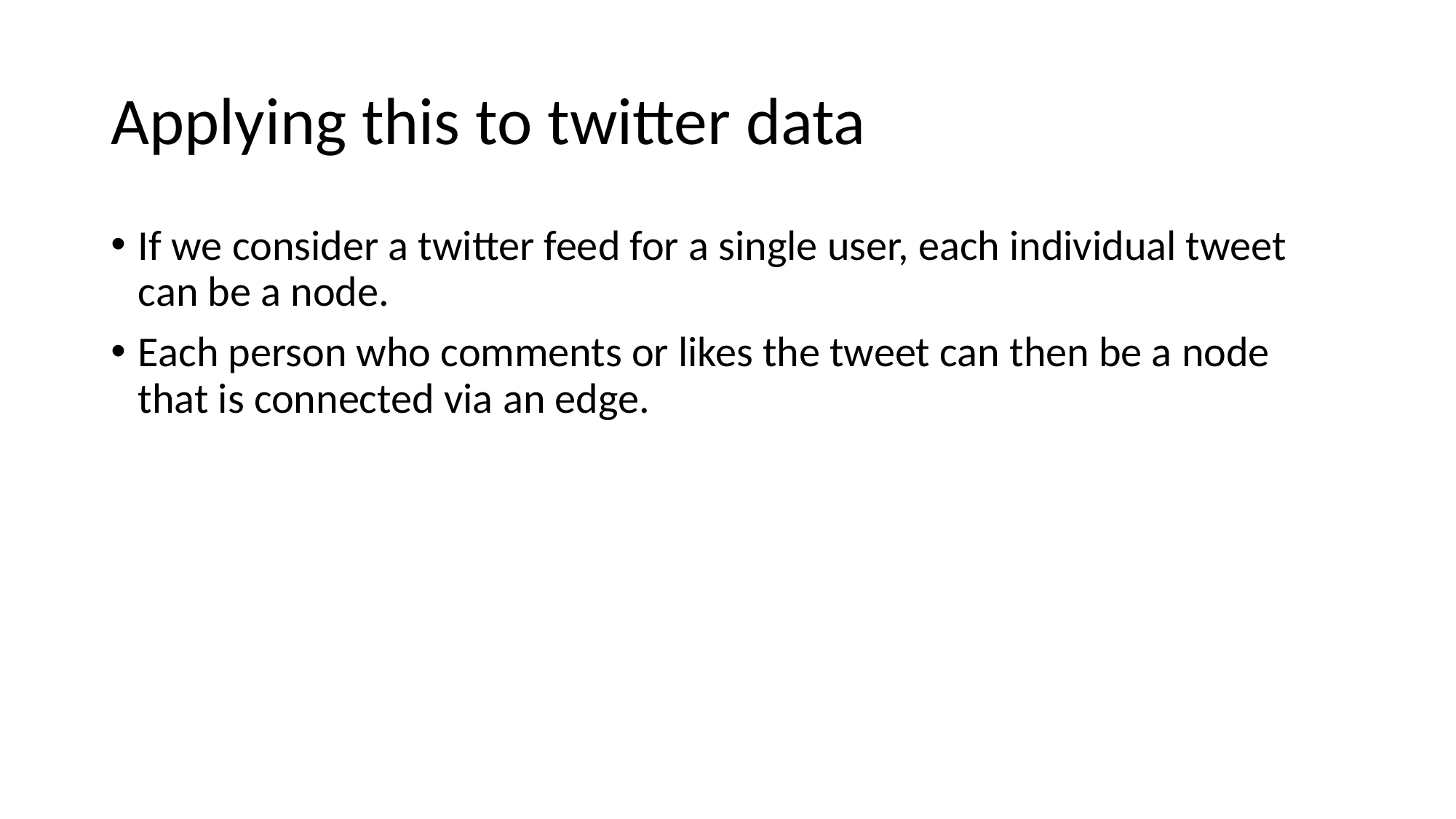

# Applying this to twitter data
If we consider a twitter feed for a single user, each individual tweet can be a node.
Each person who comments or likes the tweet can then be a node that is connected via an edge.